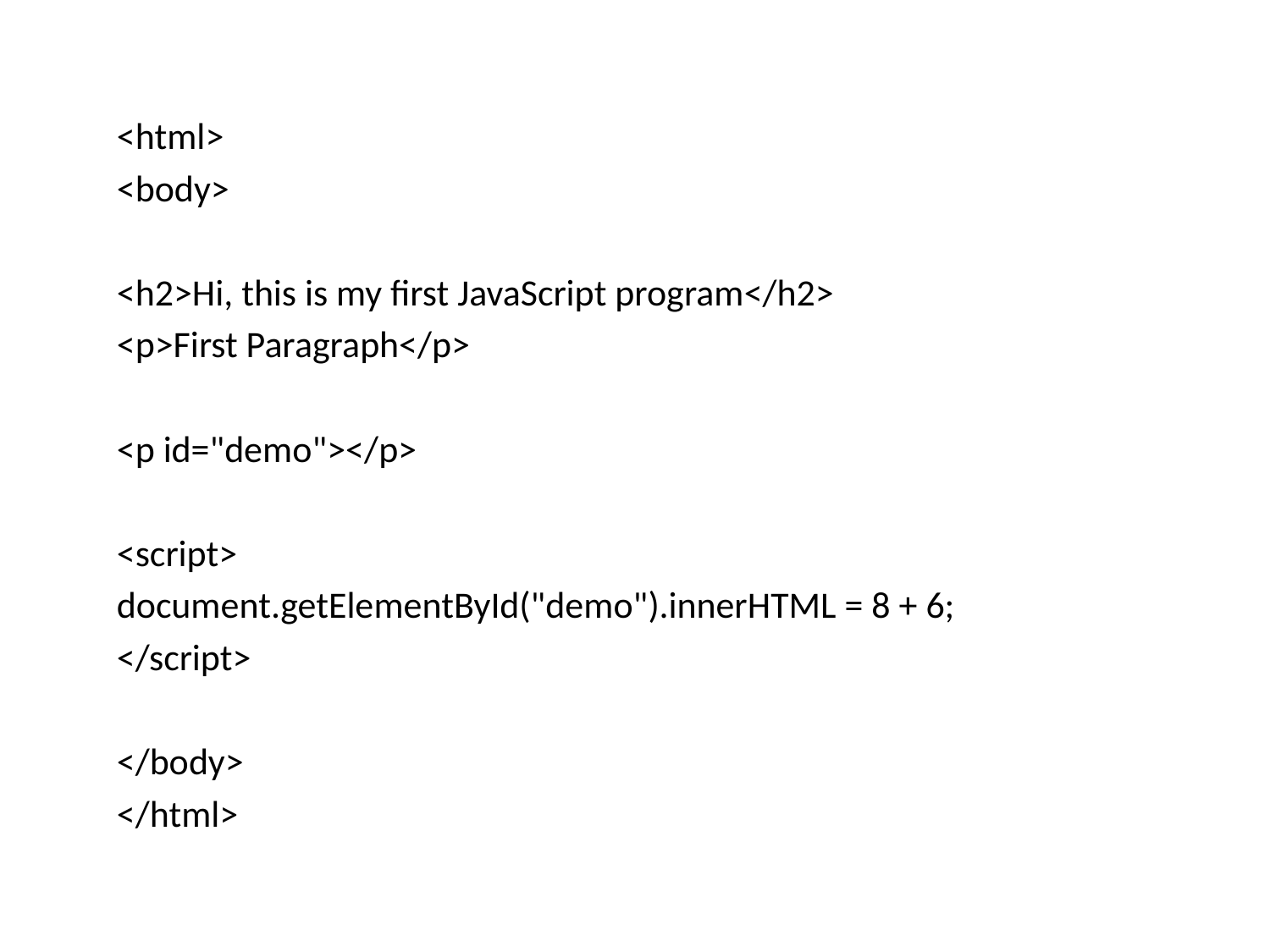

<html>
	<body>

	<h2>Hi, this is my first JavaScript program</h2>
	<p>First Paragraph</p>

	<p id="demo"></p>

	<script>
	document.getElementById("demo").innerHTML = 8 + 6;
	</script>

	</body>
	</html>